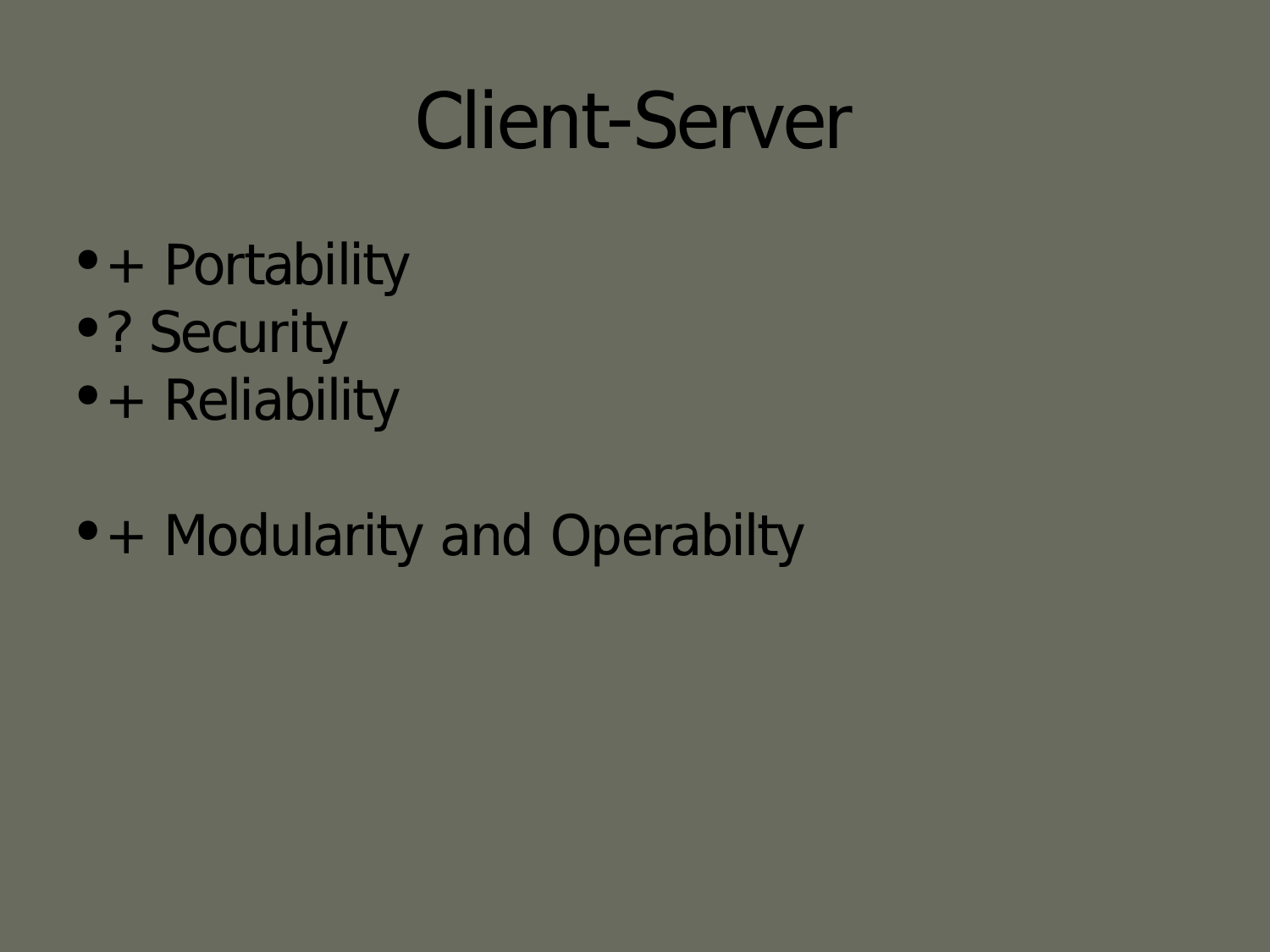

Client-Server
+ Portability
? Security
+ Reliability

+ Modularity and Operabilty